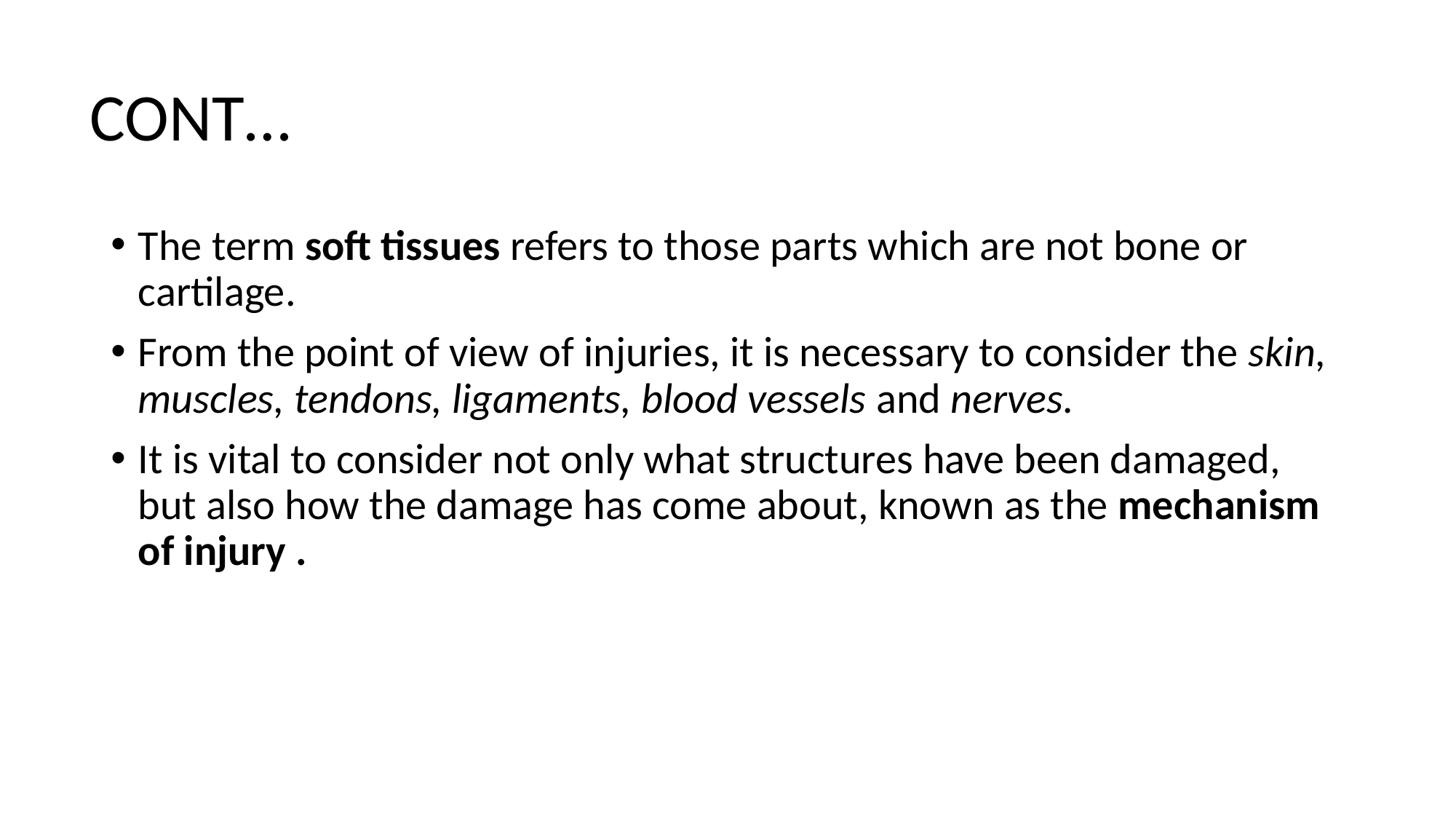

# CONT…
The term soft tissues refers to those parts which are not bone or cartilage.
From the point of view of injuries, it is necessary to consider the skin, muscles, tendons, ligaments, blood vessels and nerves.
It is vital to consider not only what structures have been damaged, but also how the damage has come about, known as the mechanism of injury .